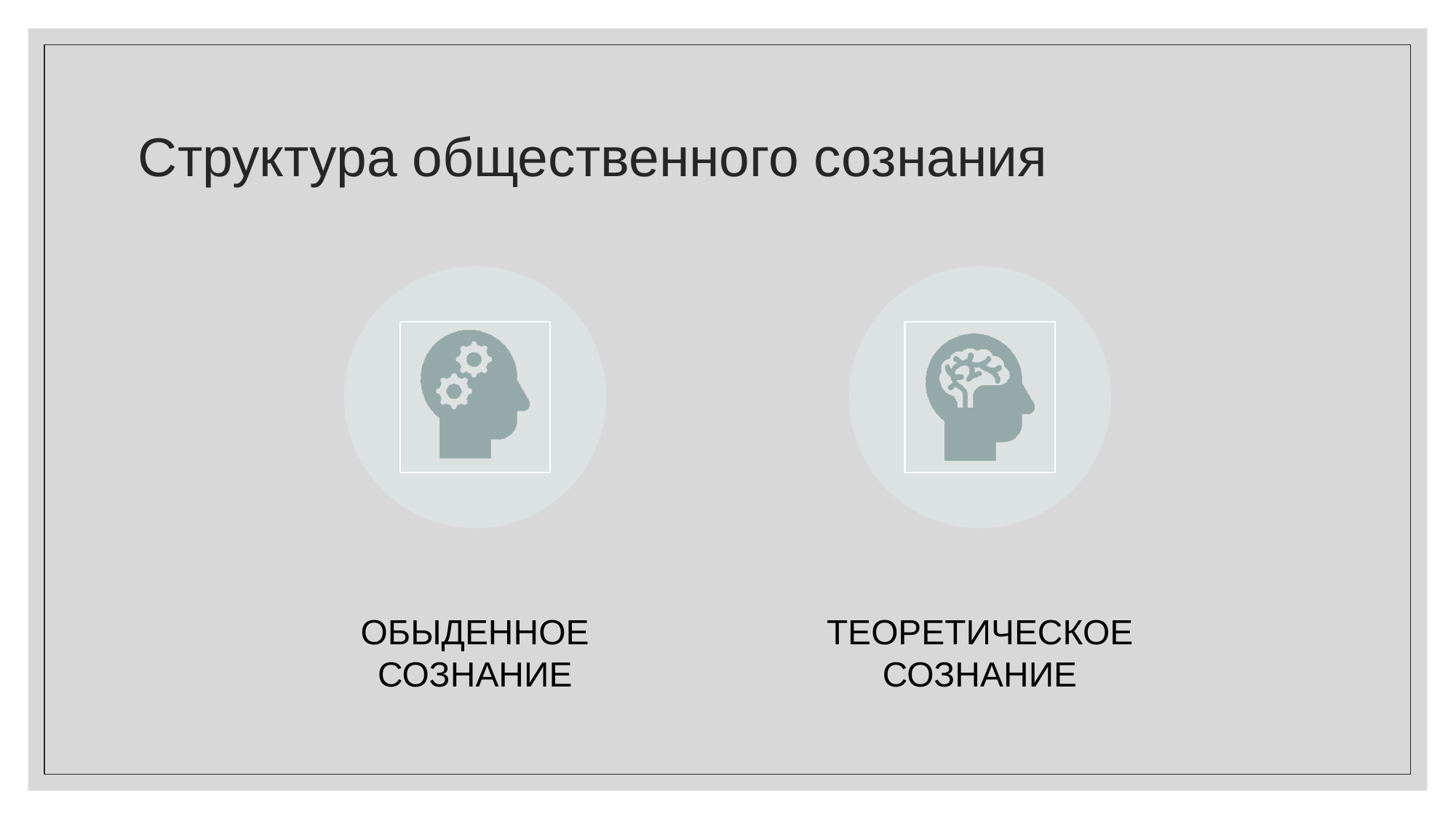

# Структура общественного сознания
Обыденное сознание
Теоретическое сознание